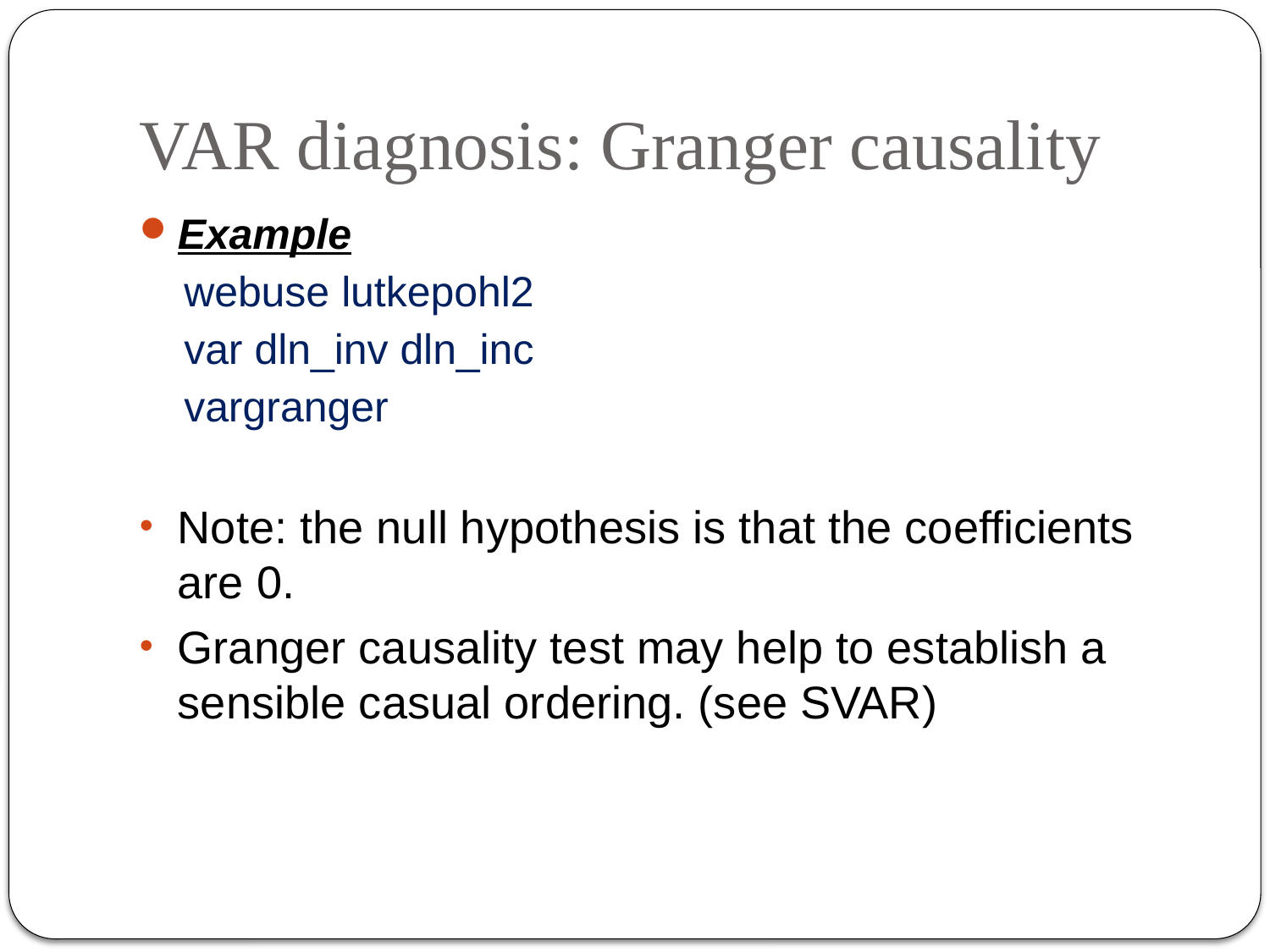

# VAR diagnosis: Granger causality
Example
webuse lutkepohl2
var dln_inv dln_inc
vargranger

Note: the null hypothesis is that the coefficients are 0.
Granger causality test may help to establish a sensible casual ordering. (see SVAR)